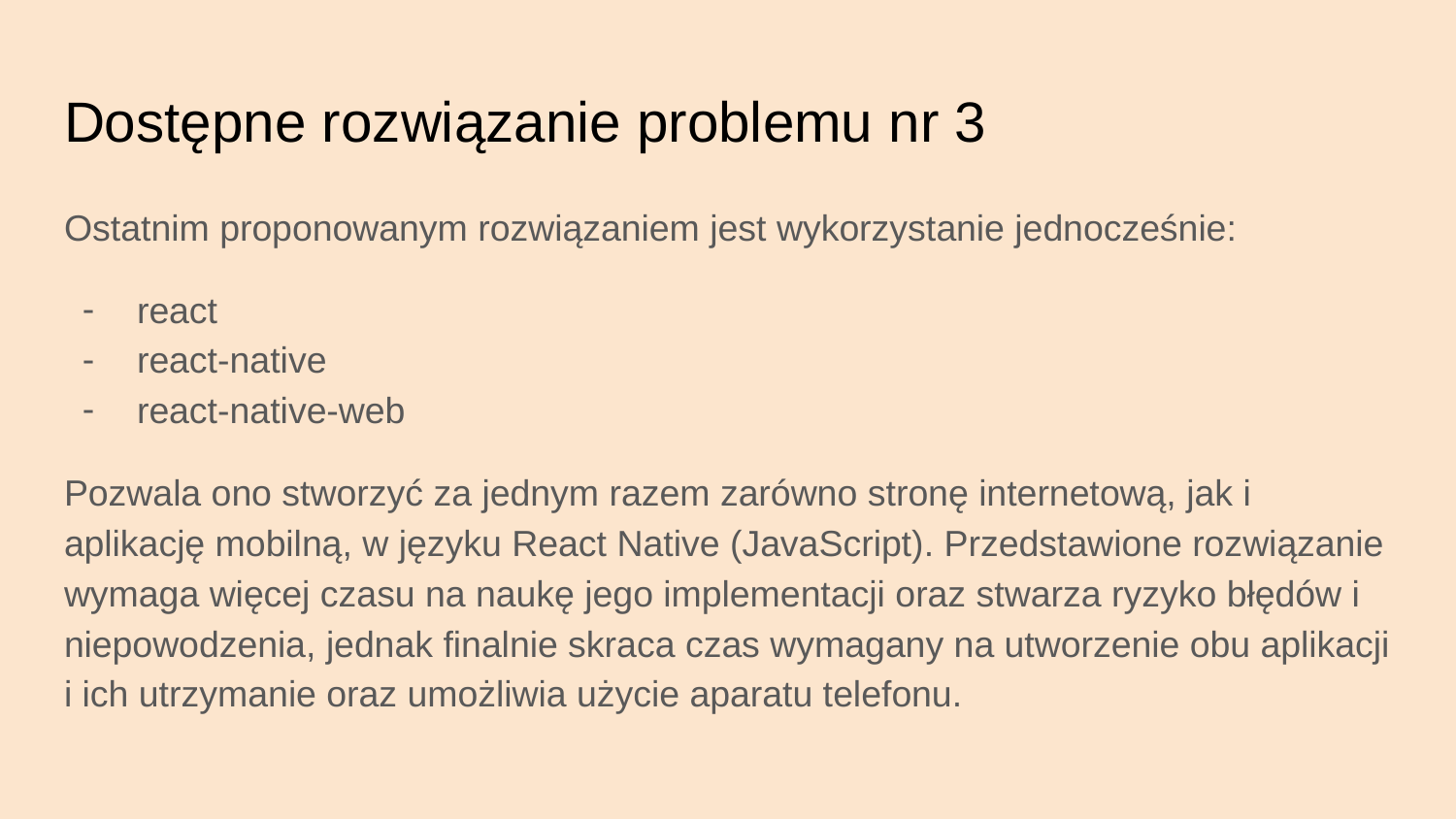

# Dostępne rozwiązanie problemu nr 3
Ostatnim proponowanym rozwiązaniem jest wykorzystanie jednocześnie:
react
react-native
react-native-web
Pozwala ono stworzyć za jednym razem zarówno stronę internetową, jak i aplikację mobilną, w języku React Native (JavaScript). Przedstawione rozwiązanie wymaga więcej czasu na naukę jego implementacji oraz stwarza ryzyko błędów i niepowodzenia, jednak finalnie skraca czas wymagany na utworzenie obu aplikacji i ich utrzymanie oraz umożliwia użycie aparatu telefonu.